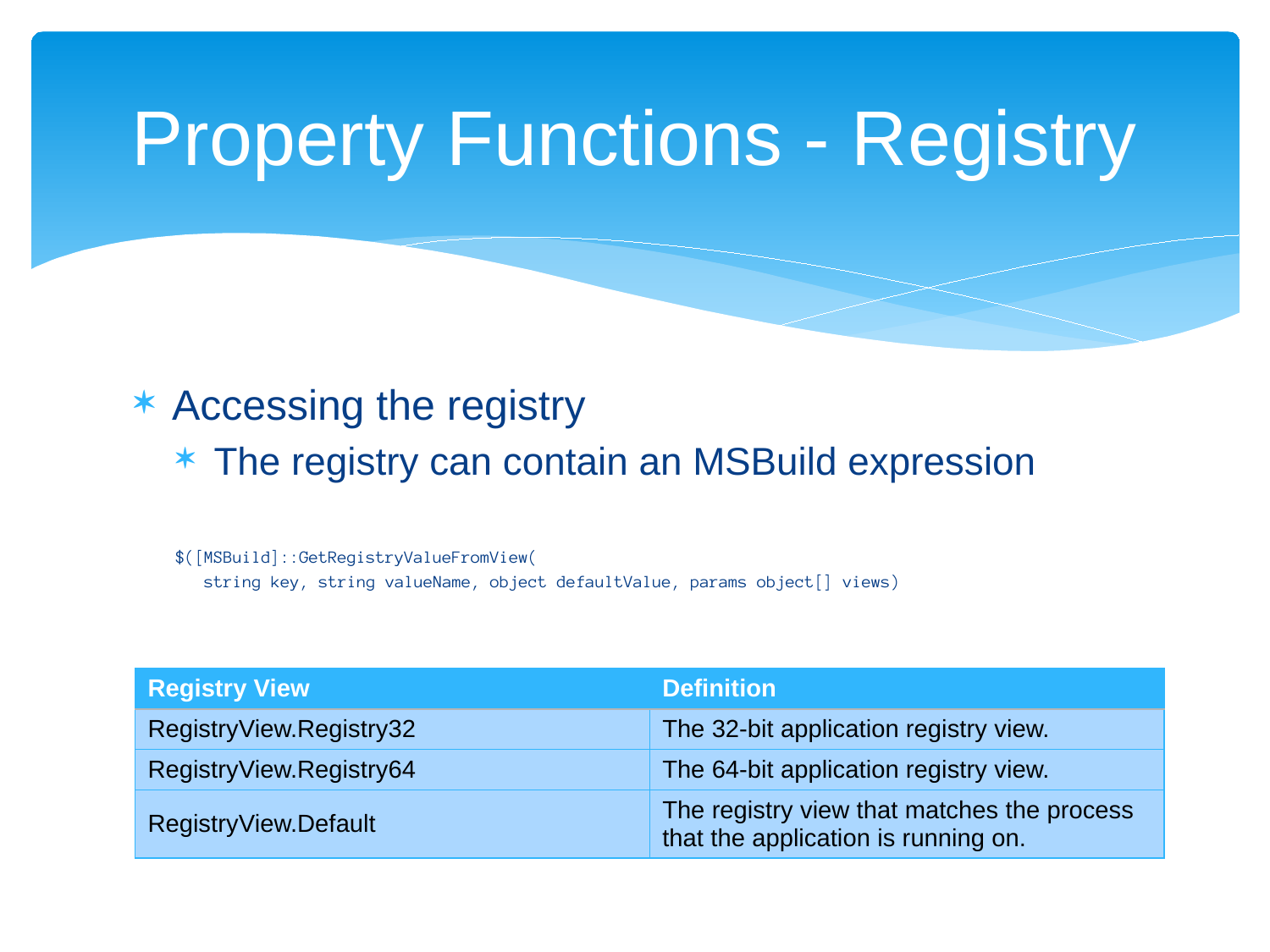

# Property Functions - Registry
Accessing the registry
The registry can contain an MSBuild expression

$([MSBuild]::GetRegistryValueFromView(
   string key, string valueName, object defaultValue, params object[] views)

| Registry View | Definition |
| --- | --- |
| RegistryView.Registry32 | The 32-bit application registry view. |
| RegistryView.Registry64 | The 64-bit application registry view. |
| RegistryView.Default | The registry view that matches the process that the application is running on. |